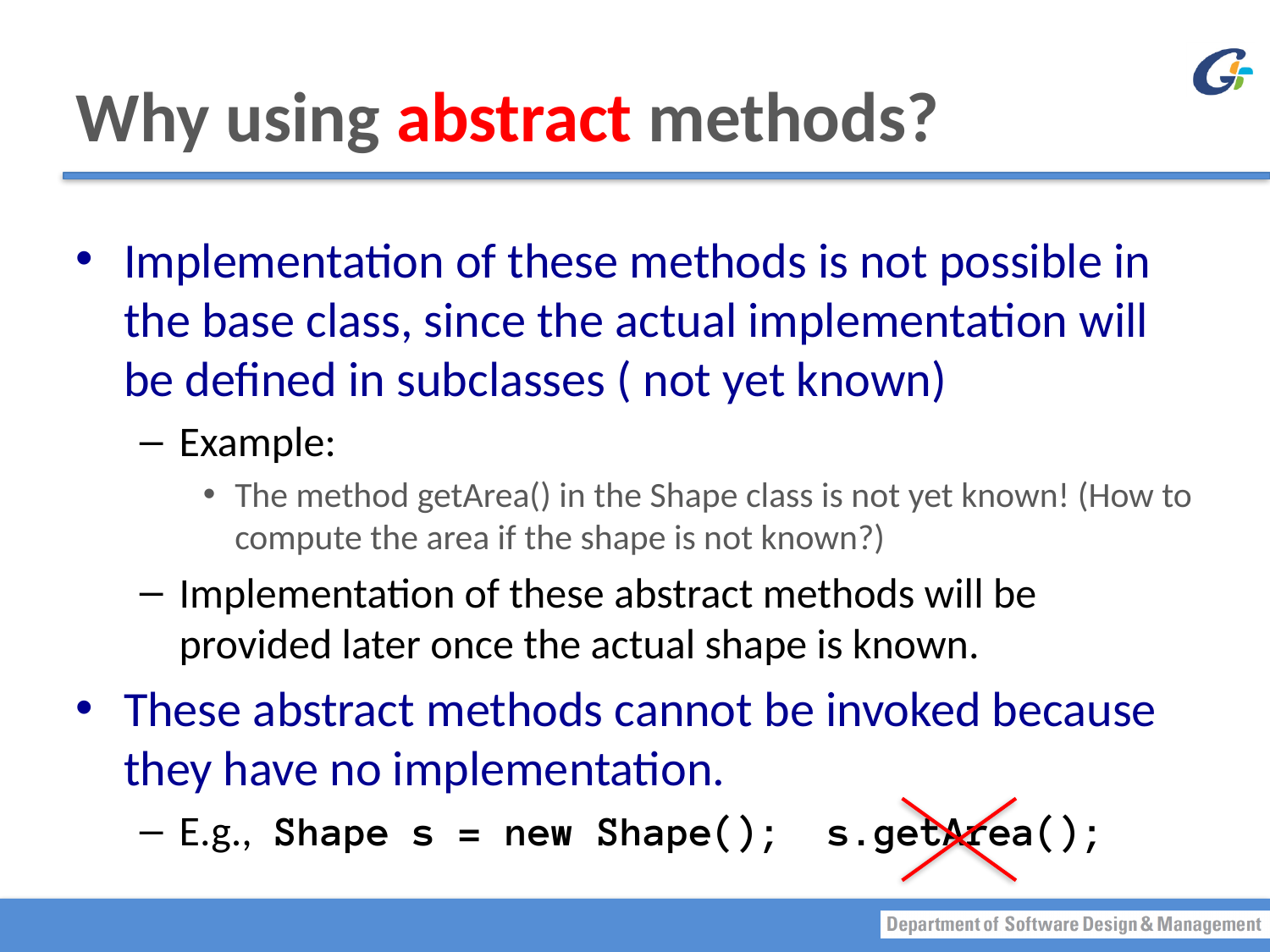

# Why using abstract methods?
Implementation of these methods is not possible in the base class, since the actual implementation will be defined in subclasses ( not yet known)
Example:
The method getArea() in the Shape class is not yet known! (How to compute the area if the shape is not known?)
Implementation of these abstract methods will be provided later once the actual shape is known.
These abstract methods cannot be invoked because they have no implementation.
E.g., Shape s = new Shape();  s.getArea();